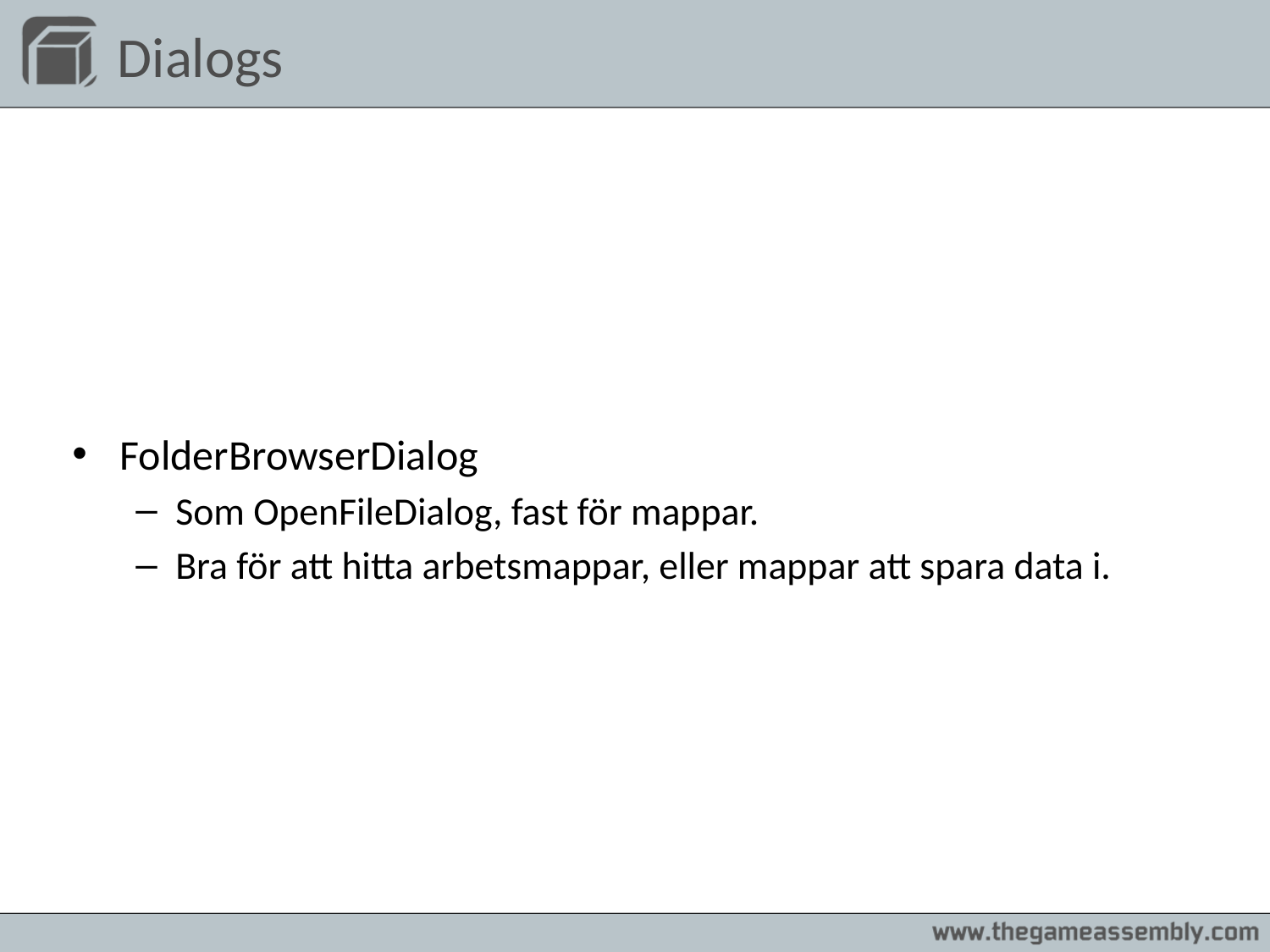

# Dialogs
FolderBrowserDialog
Som OpenFileDialog, fast för mappar.
Bra för att hitta arbetsmappar, eller mappar att spara data i.